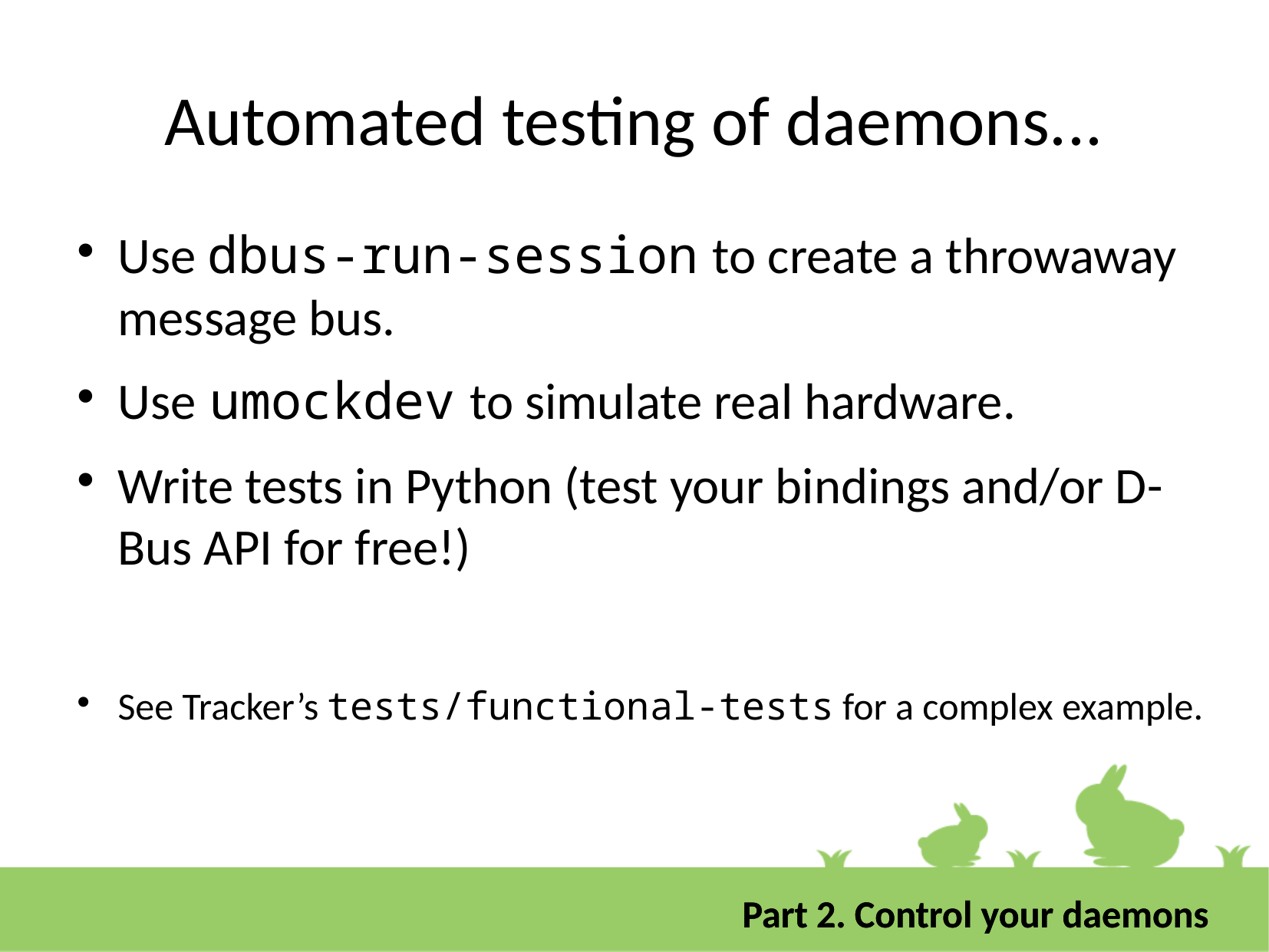

Automated testing of daemons...
Use dbus-run-session to create a throwaway message bus.
Use umockdev to simulate real hardware.
Write tests in Python (test your bindings and/or D-Bus API for free!)

See Tracker’s tests/functional-tests for a complex example.

       Part 2. Control your daemons
       Part 2. Control your daemons